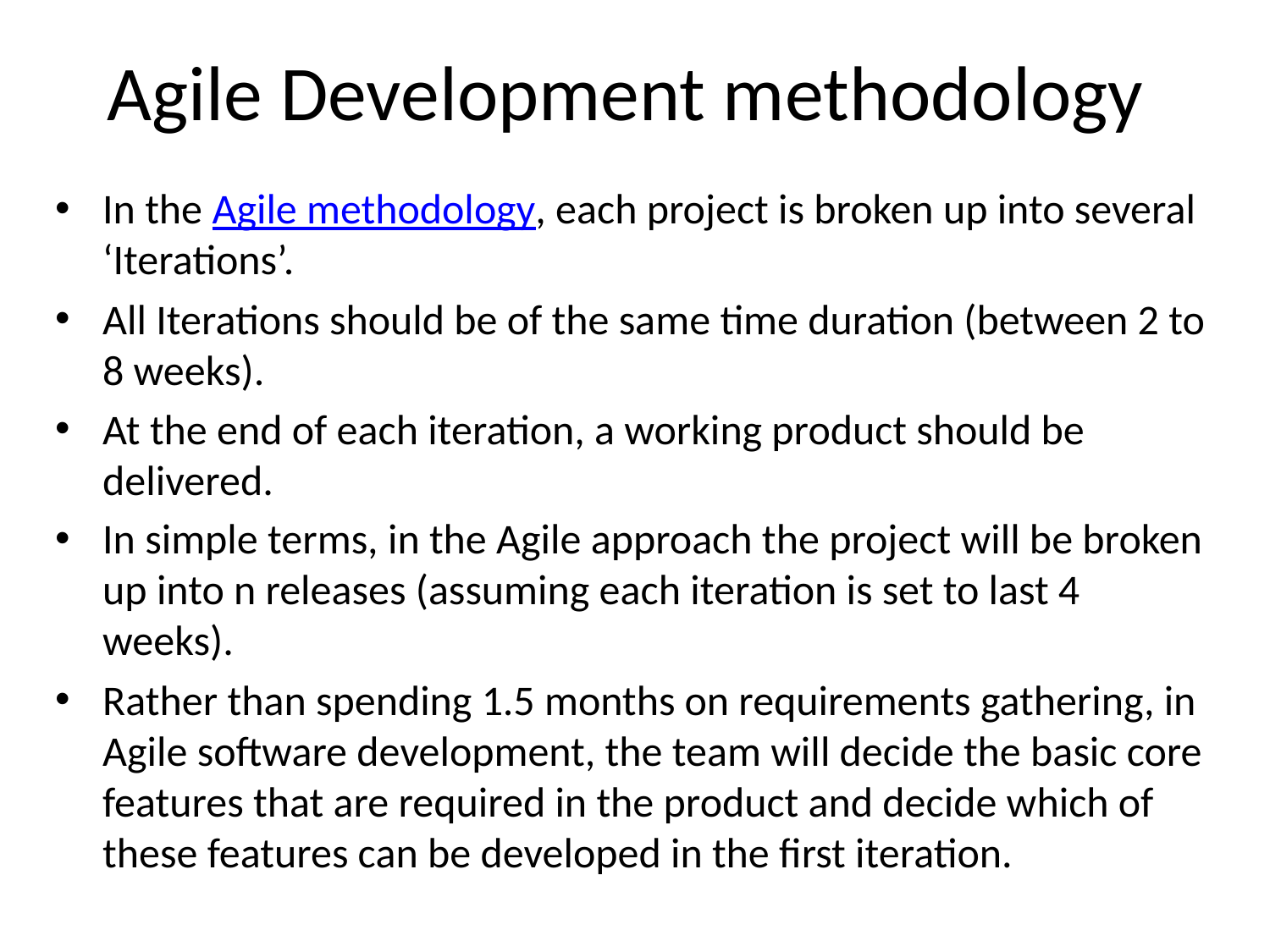

# Agile Development methodology
In the Agile methodology, each project is broken up into several ‘Iterations’.
All Iterations should be of the same time duration (between 2 to 8 weeks).
At the end of each iteration, a working product should be delivered.
In simple terms, in the Agile approach the project will be broken up into n releases (assuming each iteration is set to last 4 weeks).
Rather than spending 1.5 months on requirements gathering, in Agile software development, the team will decide the basic core features that are required in the product and decide which of these features can be developed in the first iteration.